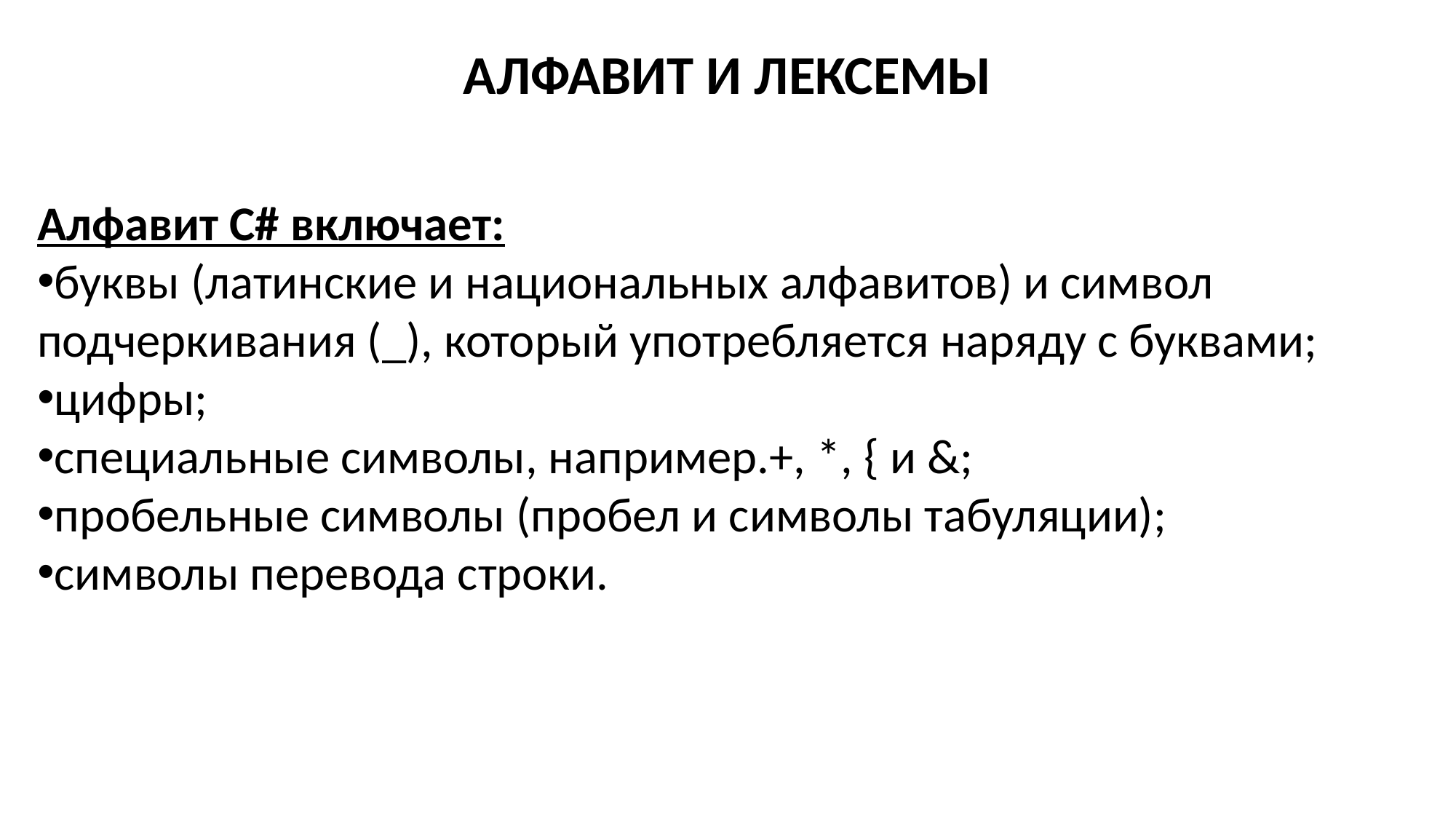

АЛФАВИТ И ЛЕКСЕМЫ
Алфавит C# включает:
буквы (латинские и национальных алфавитов) и символ подчеркивания (_), который употребляется наряду с буквами;
цифры;
специальные символы, например.+, *, { и &;
пробельные символы (пробел и символы табуляции);
символы перевода строки.